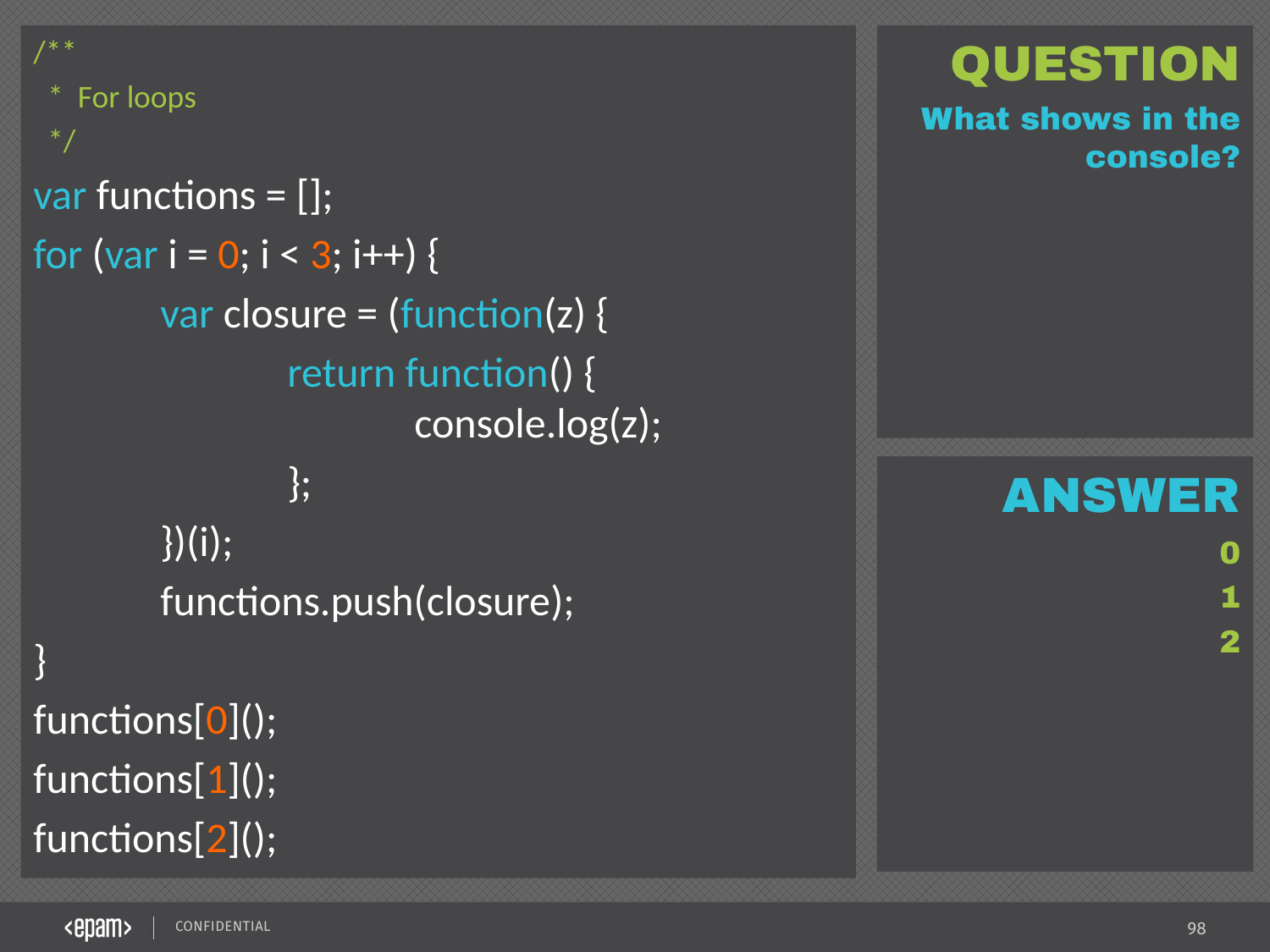

/**
  *  For loops
  */
var functions = [];
for (var i = 0; i < 3; i++) {
	var closure = (function(z) {
		return function() {
			console.log(z);
		};
	})(i);
	functions.push(closure);
}
functions[0]();
functions[1]();
functions[2]();

What shows in the console?

0
1
2